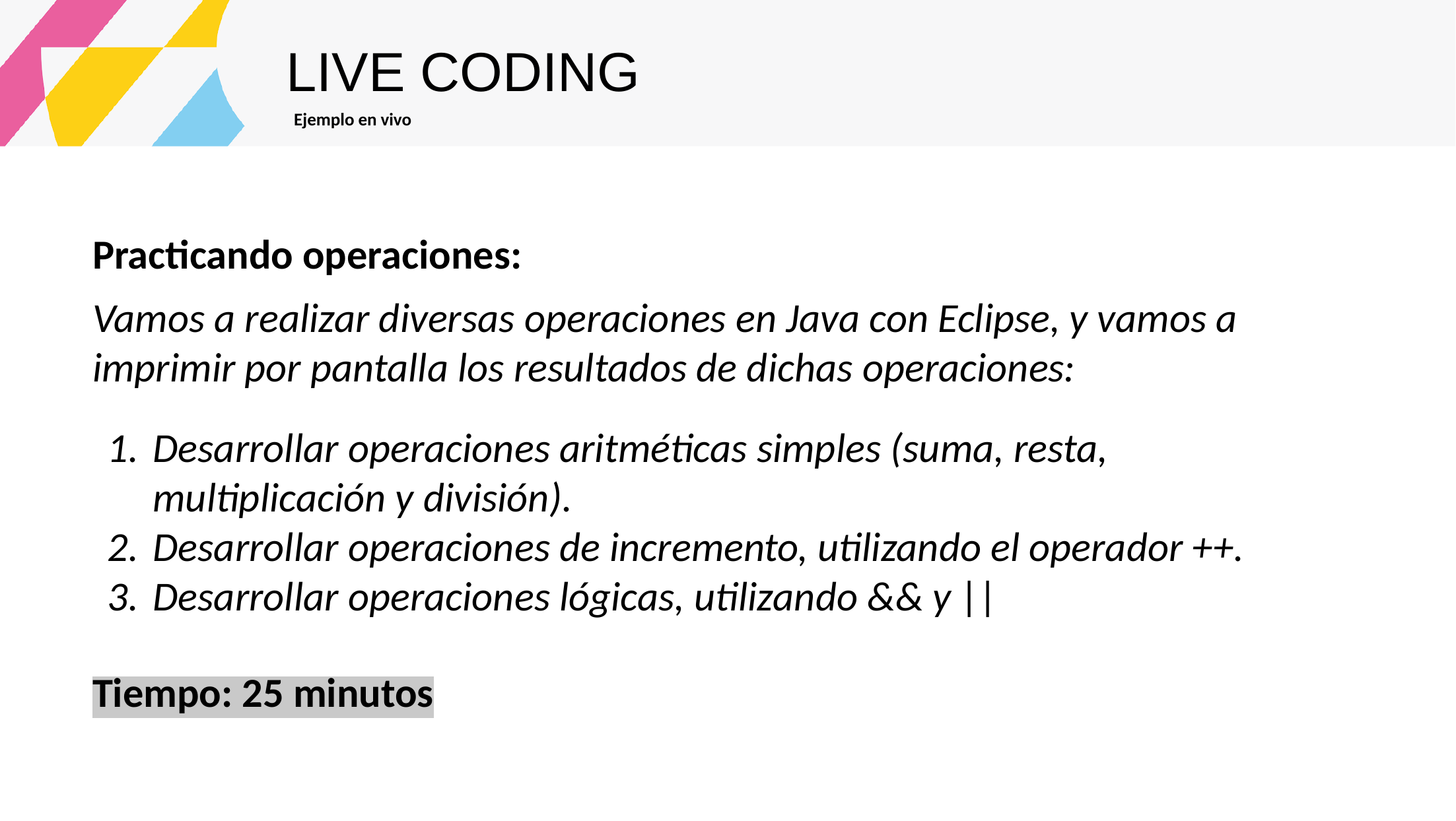

LIVE CODING
Ejemplo en vivo
Practicando operaciones:
Vamos a realizar diversas operaciones en Java con Eclipse, y vamos a imprimir por pantalla los resultados de dichas operaciones:
Desarrollar operaciones aritméticas simples (suma, resta, multiplicación y división).
Desarrollar operaciones de incremento, utilizando el operador ++.
Desarrollar operaciones lógicas, utilizando && y ||
Tiempo: 25 minutos